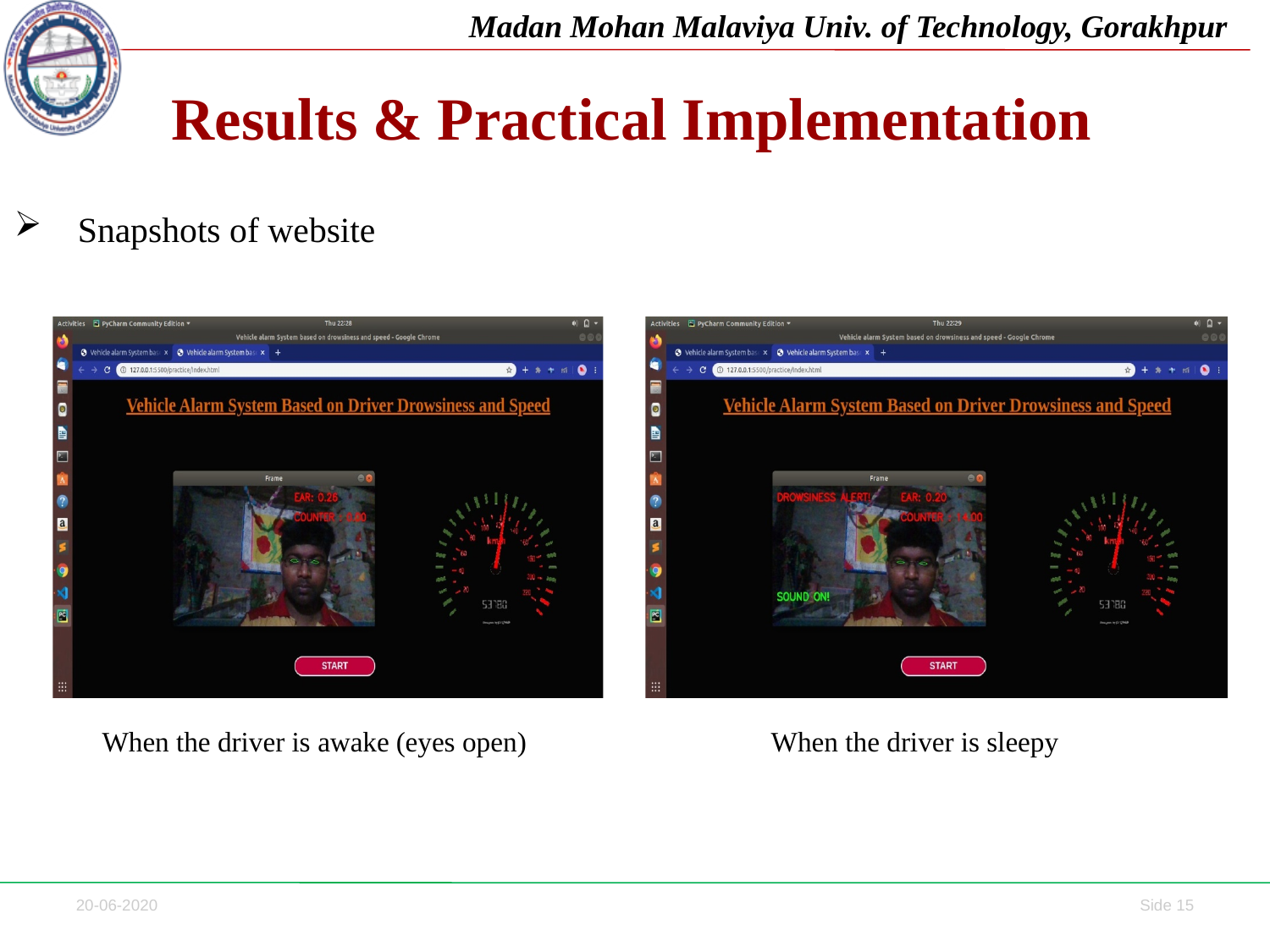

# Results & Practical Implementation
Snapshots of website

             When the driver is awake (eyes open)                                   When the driver is sleepy